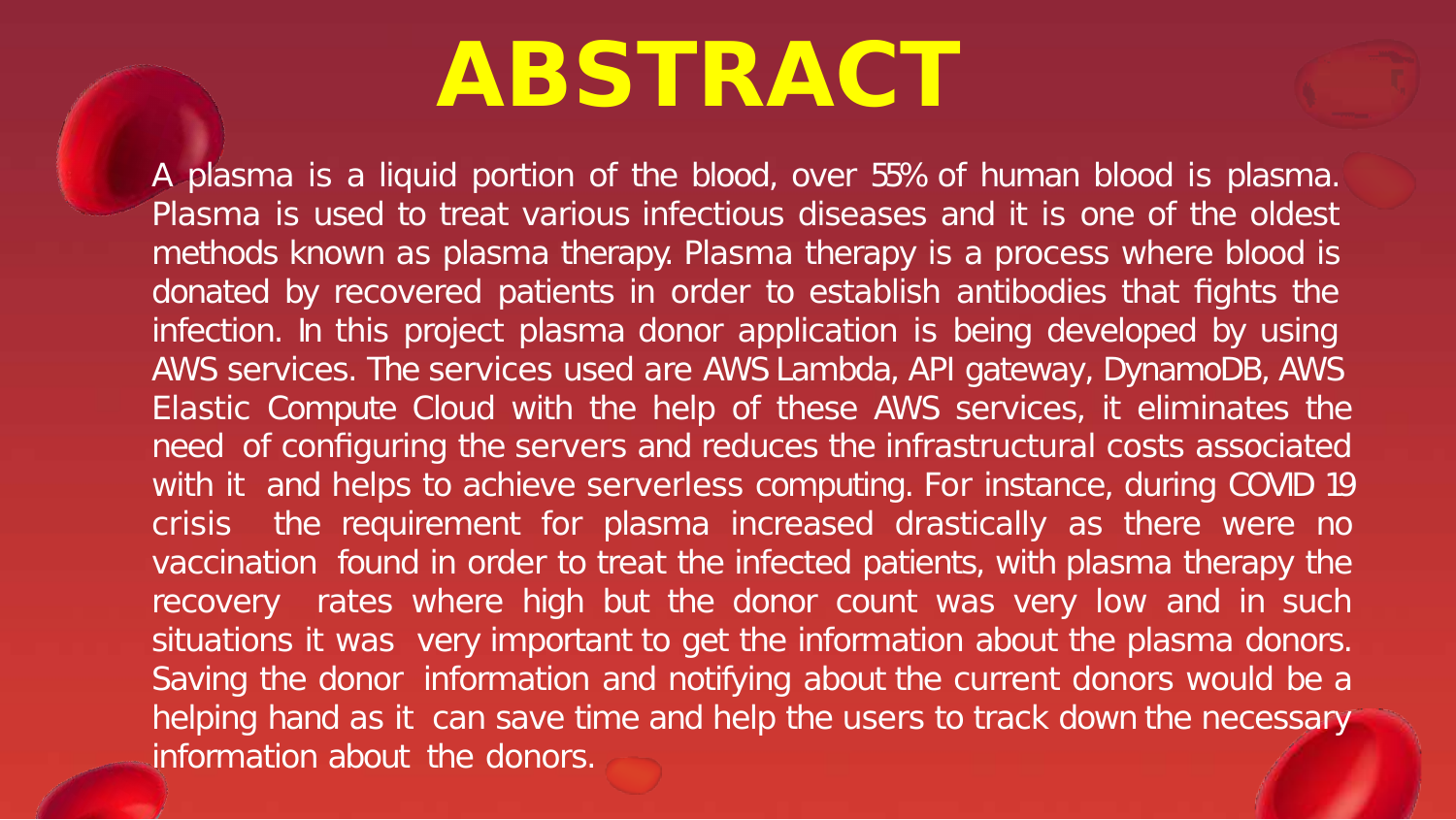

# ABSTRACT
A plasma is a liquid portion of the blood, over 55% of human blood is plasma.  Plasma is used to treat various infectious diseases and it is one of the oldest  methods known as plasma therapy. Plasma therapy is a process where blood is  donated by recovered patients in order to establish antibodies that fights the  infection. In this project plasma donor application is being developed by using  AWS services. The services used are AWS Lambda, API gateway, DynamoDB, AWS  Elastic Compute Cloud with the help of these AWS services, it eliminates the need  of configuring the servers and reduces the infrastructural costs associated with it  and helps to achieve serverless computing. For instance, during COVID 19 crisis  the requirement for plasma increased drastically as there were no vaccination  found in order to treat the infected patients, with plasma therapy the recovery  rates where high but the donor count was very low and in such situations it was  very important to get the information about the plasma donors. Saving the donor  information and notifying about the current donors would be a helping hand as it  can save time and help the users to track down the necessary information about  the donors.